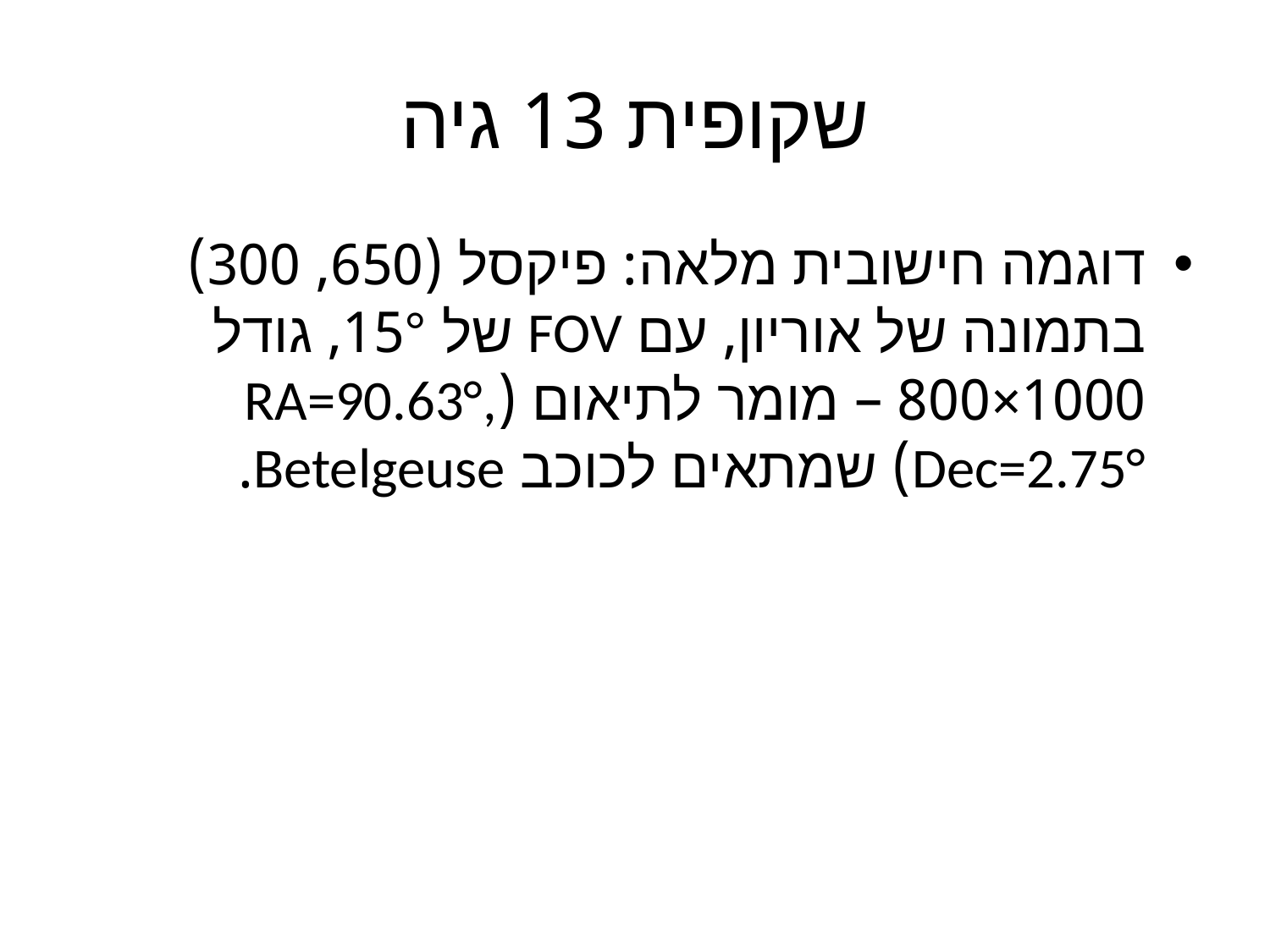

# שקופית 13 גיה
דוגמה חישובית מלאה: פיקסל (650, 300) בתמונה של אוריון, עם FOV של 15°, גודל 1000×800 – מומר לתיאום (RA=90.63°, Dec=2.75°) שמתאים לכוכב Betelgeuse.